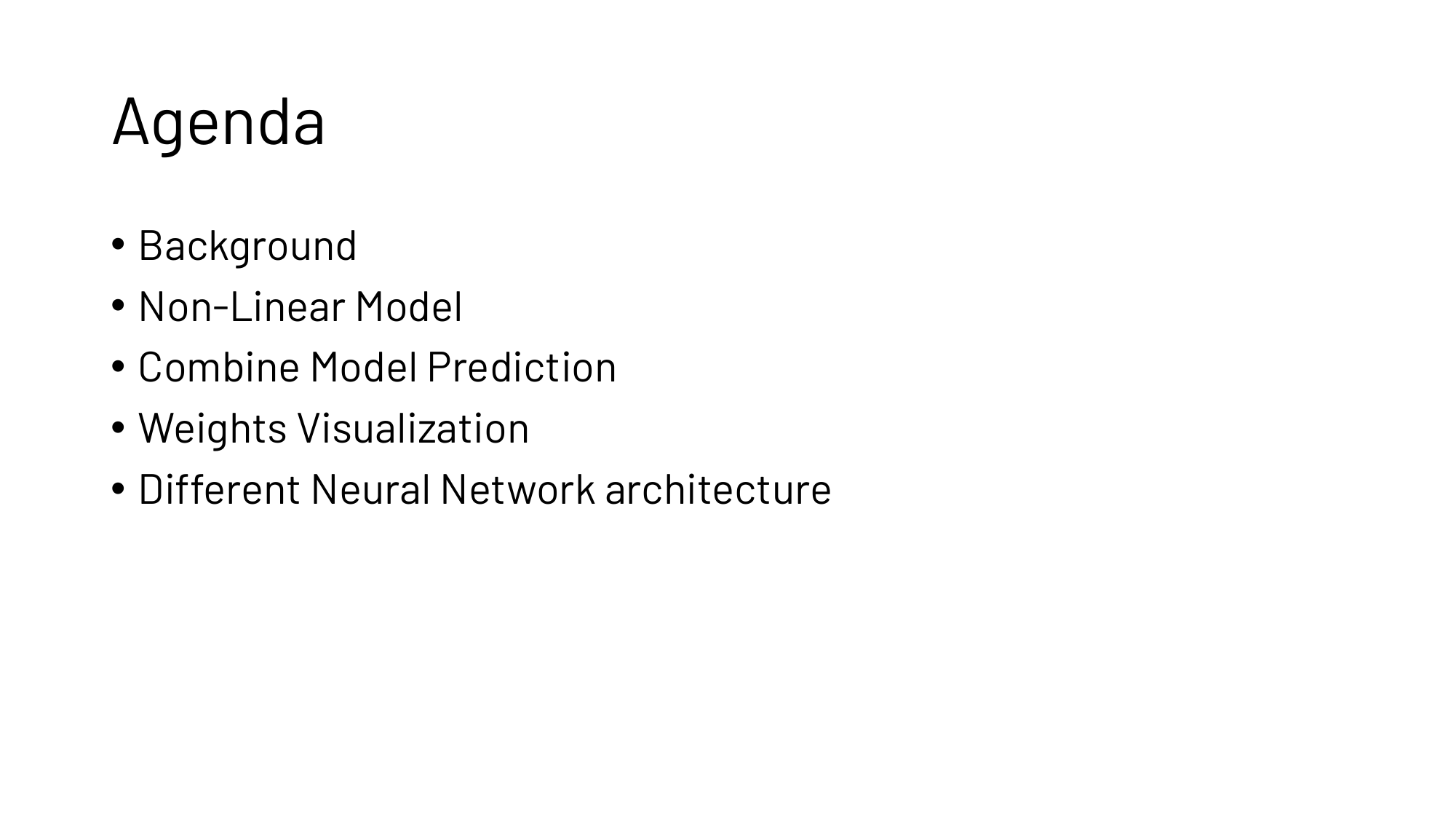

# Agenda
Background
Non-Linear Model
Combine Model Prediction
Weights Visualization
Different Neural Network architecture